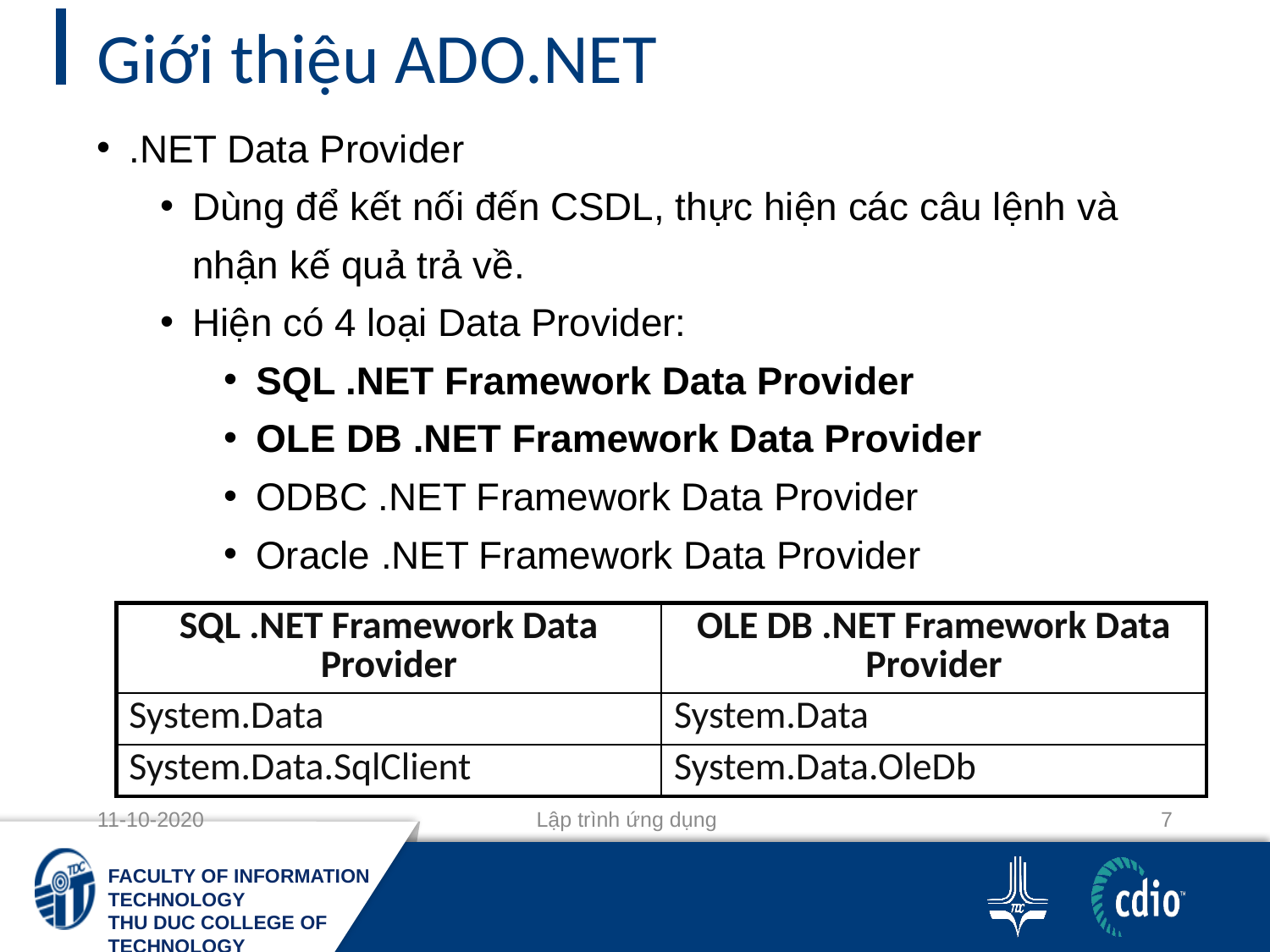

# Giới thiệu ADO.NET
.NET Data Provider
Dùng để kết nối đến CSDL, thực hiện các câu lệnh và nhận kế quả trả về.
Hiện có 4 loại Data Provider:
SQL .NET Framework Data Provider
OLE DB .NET Framework Data Provider
ODBC .NET Framework Data Provider
Oracle .NET Framework Data Provider
| SQL .NET Framework Data Provider | OLE DB .NET Framework Data Provider |
| --- | --- |
| System.Data | System.Data |
| System.Data.SqlClient | System.Data.OleDb |
11-10-2020
Lập trình ứng dụng
7